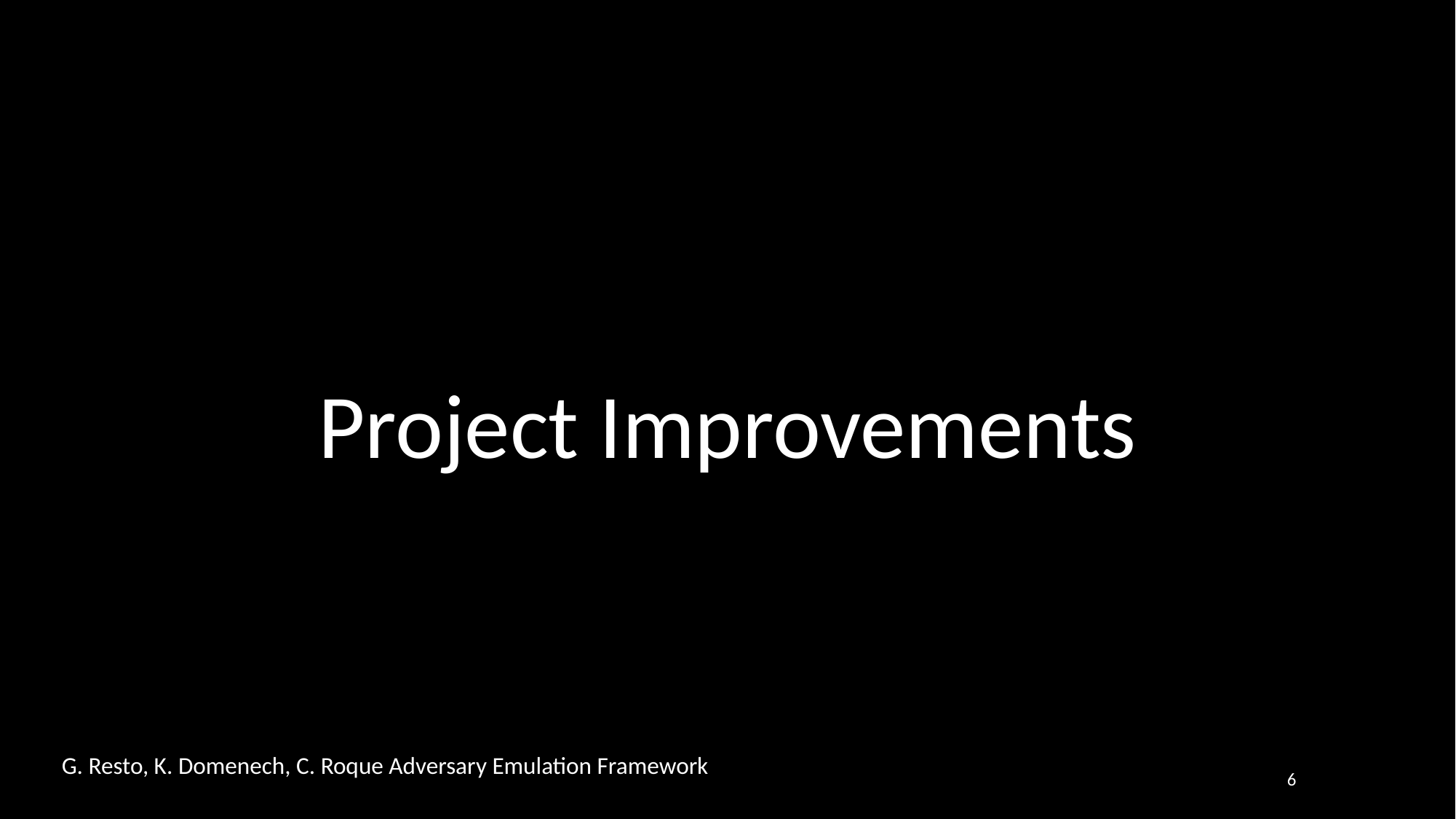

# Project Improvements
G. Resto, K. Domenech, C. Roque Adversary Emulation Framework
6